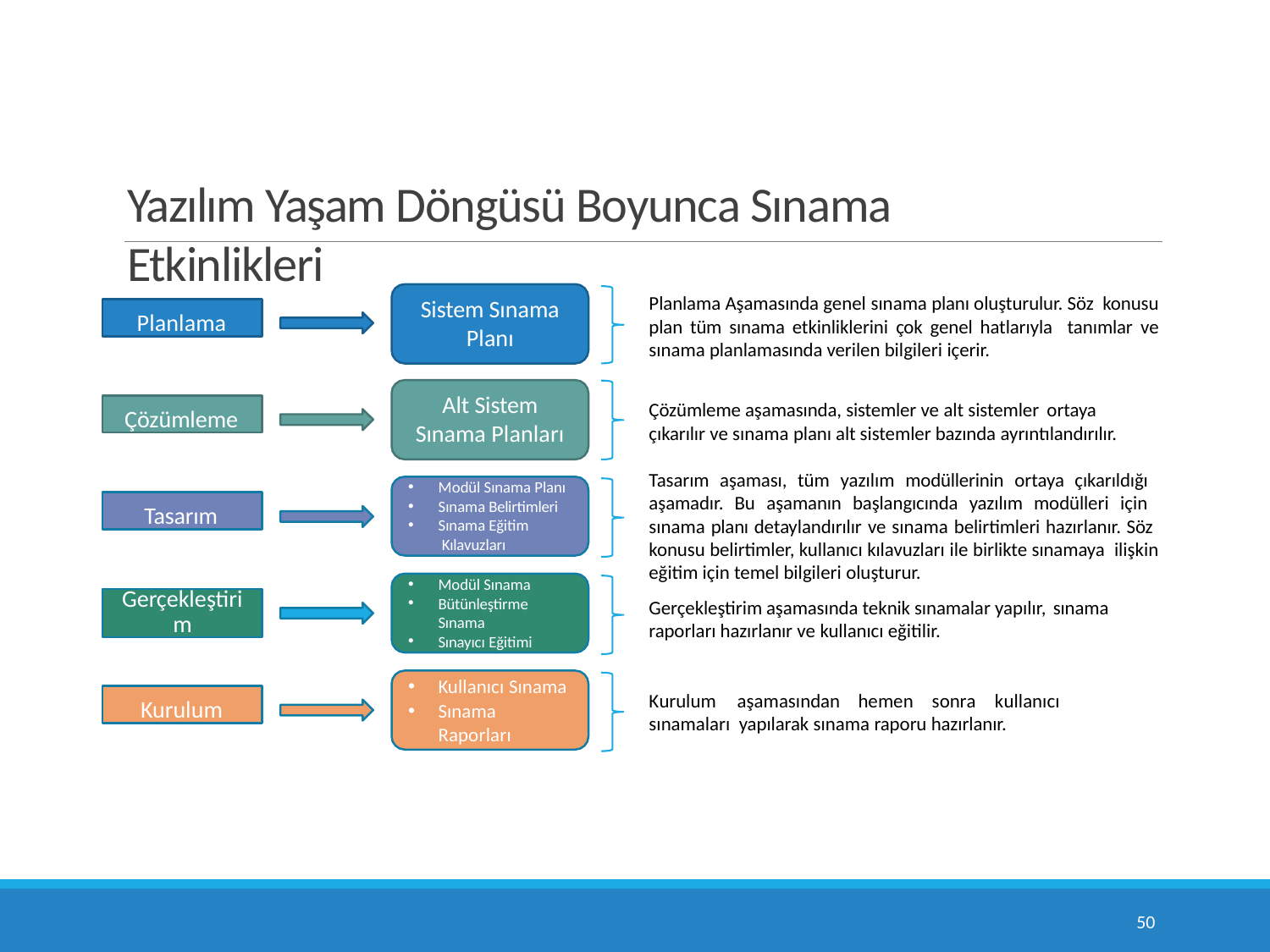

# Yazılım Yaşam Döngüsü Boyunca Sınama Etkinlikleri

Planlama Aşamasında genel sınama planı oluşturulur. Söz  konusu plan tüm sınama etkinliklerini çok genel hatlarıyla  tanımlar ve sınama planlamasında verilen bilgileri içerir.
Sistem Sınama
Planı
Planlama

Alt Sistem
Sınama Planları
Çözümleme
Çözümleme aşamasında, sistemler ve alt sistemler ortaya
çıkarılır ve sınama planı alt sistemler bazında ayrıntılandırılır.

Tasarım aşaması, tüm yazılım modüllerinin ortaya çıkarıldığı  aşamadır. Bu aşamanın başlangıcında yazılım modülleri için  sınama planı detaylandırılır ve sınama belirtimleri hazırlanır. Söz  konusu belirtimler, kullanıcı kılavuzları ile birlikte sınamaya  ilişkin eğitim için temel bilgileri oluşturur.
Gerçekleştirim aşamasında teknik sınamalar yapılır, sınama
raporları hazırlanır ve kullanıcı eğitilir.
Modül Sınama Planı
Sınama Belirtimleri
Sınama Eğitim  Kılavuzları

Tasarım

Modül Sınama
Bütünleştirme
Sınama
Sınayıcı Eğitimi

Gerçekleştiri
m

Kullanıcı Sınama
Sınama  Raporları

Kurulum
Kurulum	aşamasından	hemen	sonra	kullanıcı	sınamaları  yapılarak sınama raporu hazırlanır.

50